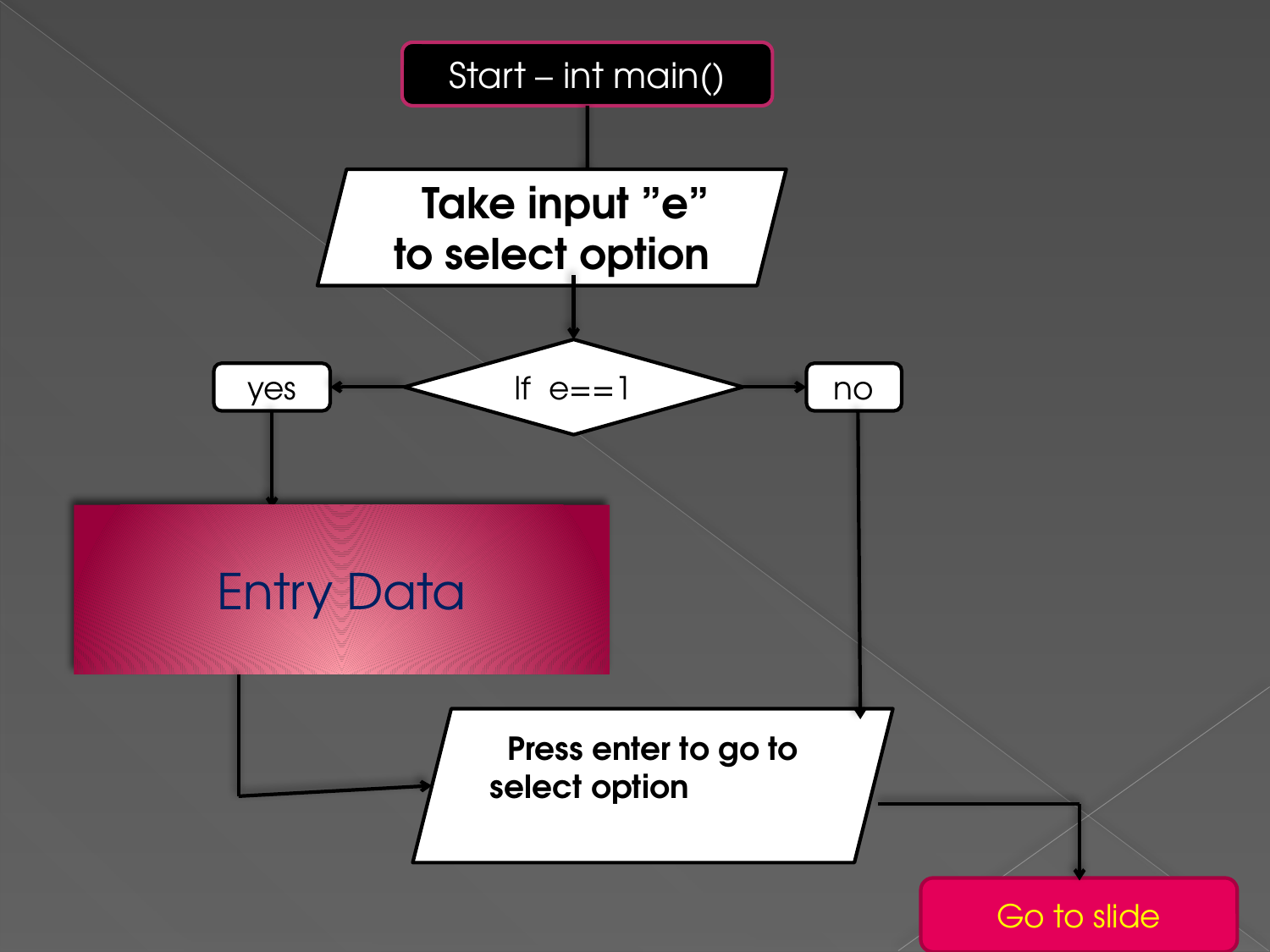

Start – int main()
aTake input ”e” to select option
If  e==1
yes
no
Entry Data
Press enter to go to select option enter to go to select options
Go to slide